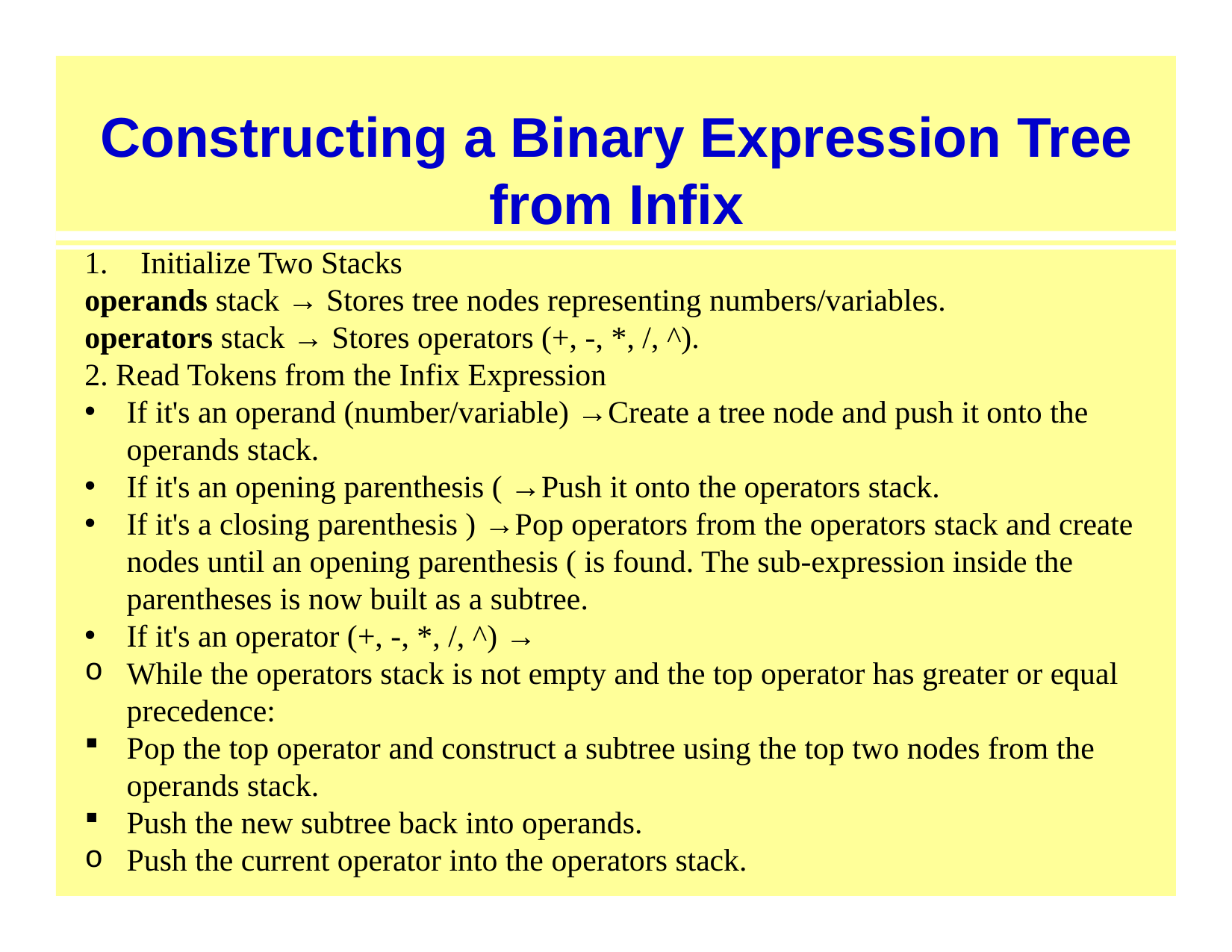

# Constructing a Binary Expression Tree from Infix
Initialize Two Stacks
operands stack → Stores tree nodes representing numbers/variables.
operators stack → Stores operators (+, -, *, /, ^).
2. Read Tokens from the Infix Expression
If it's an operand (number/variable) →Create a tree node and push it onto the operands stack.
If it's an opening parenthesis ( →Push it onto the operators stack.
If it's a closing parenthesis ) →Pop operators from the operators stack and create nodes until an opening parenthesis ( is found. The sub-expression inside the parentheses is now built as a subtree.
If it's an operator (+, -, *, /, ^) →
While the operators stack is not empty and the top operator has greater or equal precedence:
Pop the top operator and construct a subtree using the top two nodes from the operands stack.
Push the new subtree back into operands.
Push the current operator into the operators stack.